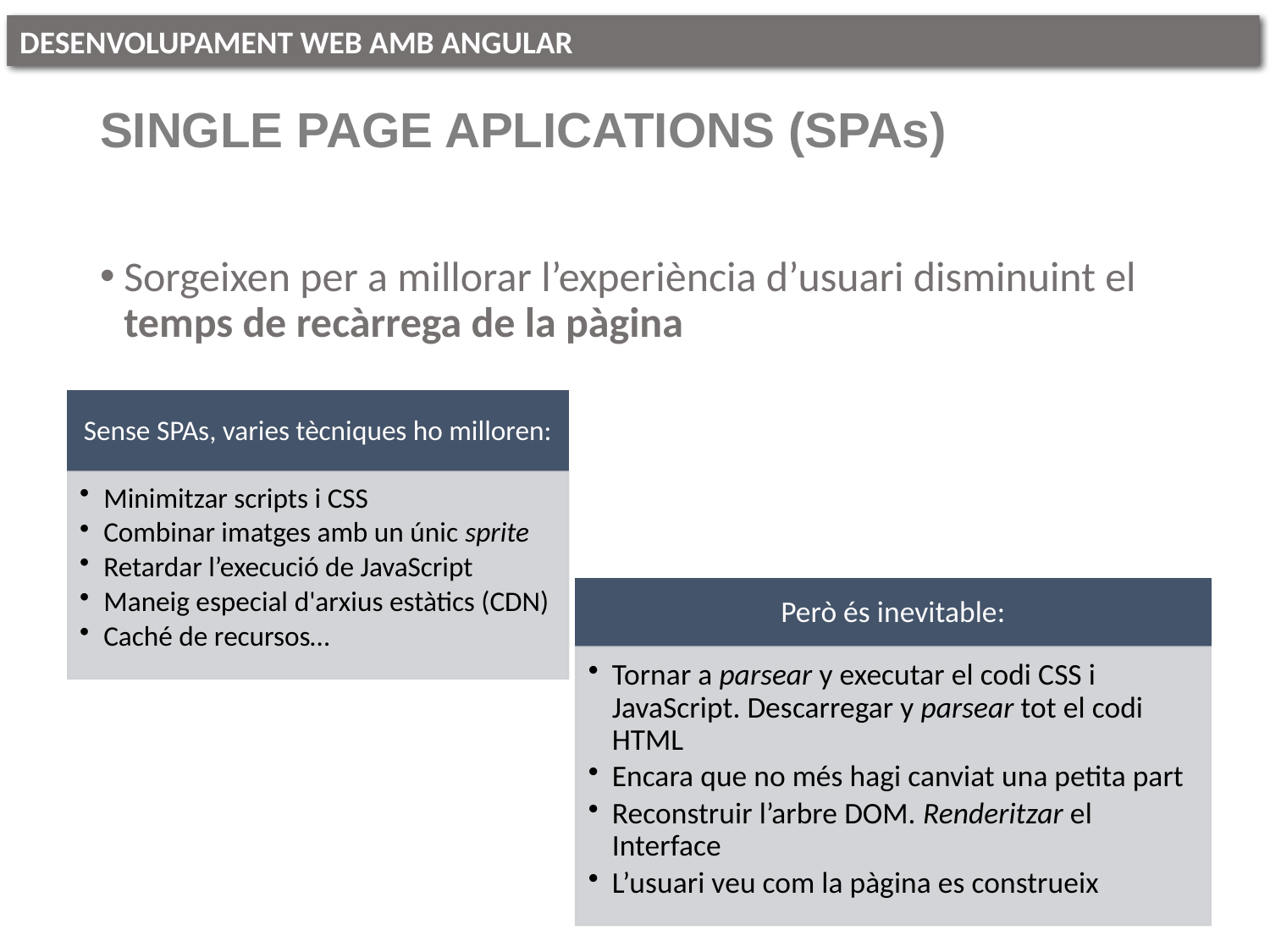

# SINGLE PAGE APLICATIONS (SPAs)
Sorgeixen per a millorar l’experiència d’usuari disminuint el temps de recàrrega de la pàgina

Sense SPAs, varies tècniques ho milloren:
Minimitzar scripts i CSS
Combinar imatges amb un únic sprite
Retardar l’execució de JavaScript
Maneig especial d'arxius estàtics (CDN)
Caché de recursos…
Però és inevitable:
Tornar a parsear y executar el codi CSS i JavaScript. Descarregar y parsear tot el codi HTML
Encara que no més hagi canviat una petita part
Reconstruir l’arbre DOM. Renderitzar el Interface
L’usuari veu com la pàgina es construeix